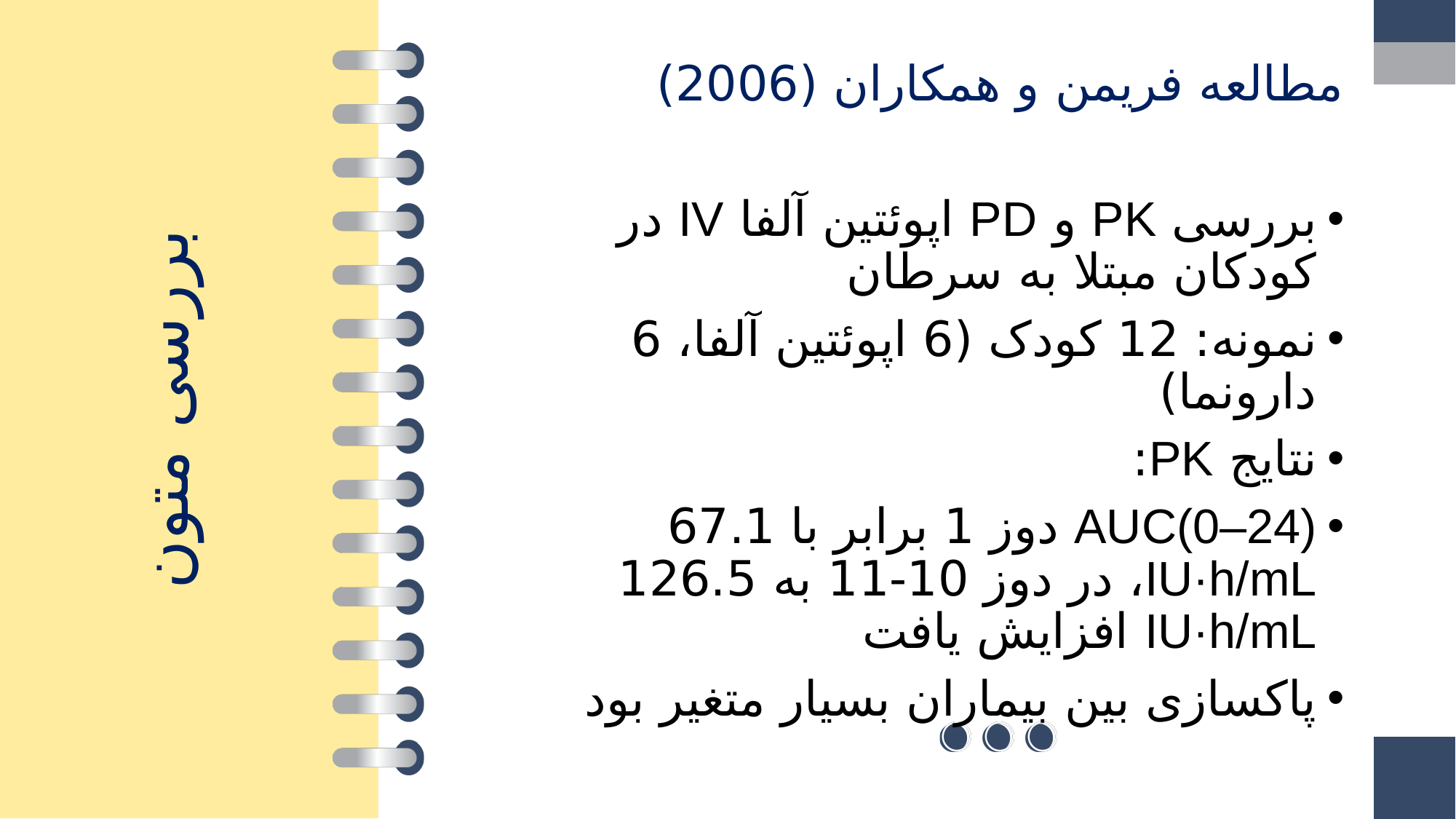

مطالعه فریمن و همکاران (2006)

بررسی PK و PD اپوئتین آلفا IV در کودکان مبتلا به سرطان
نمونه: 12 کودک (6 اپوئتین آلفا، 6 دارونما)
نتایج PK:
AUC(0–24) دوز 1 برابر با 67.1 IU·h/mL، در دوز 10-11 به 126.5 IU·h/mL افزایش یافت
پاکسازی بین بیماران بسیار متغیر بود
# بررسی متون